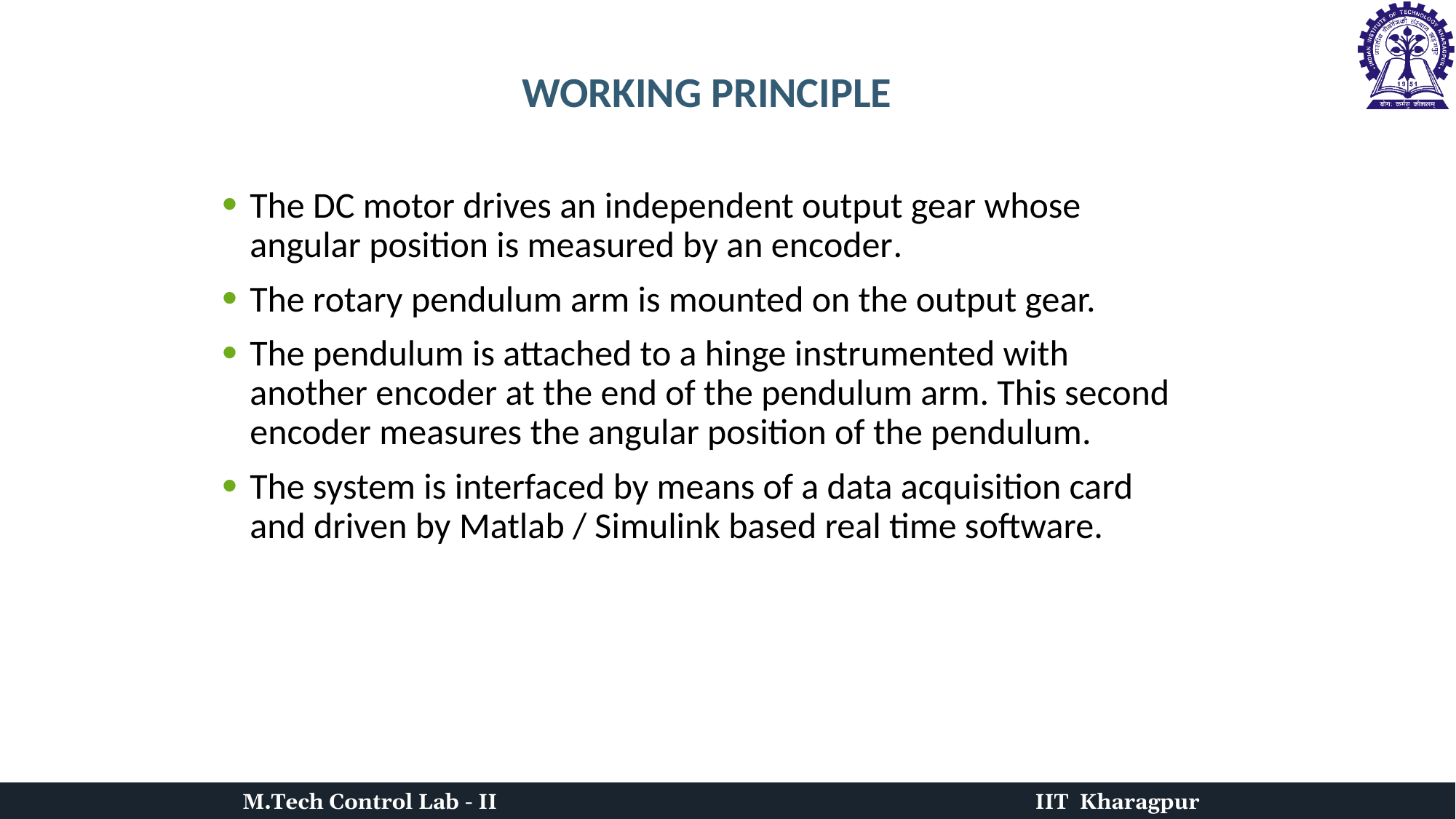

6
WORKING PRINCIPLE

The DC motor drives an independent output gear whose angular position is measured by an encoder.
The rotary pendulum arm is mounted on the output gear.
The pendulum is attached to a hinge instrumented with another encoder at the end of the pendulum arm. This second encoder measures the angular position of the pendulum.
The system is interfaced by means of a data acquisition card and driven by Matlab / Simulink based real time software.